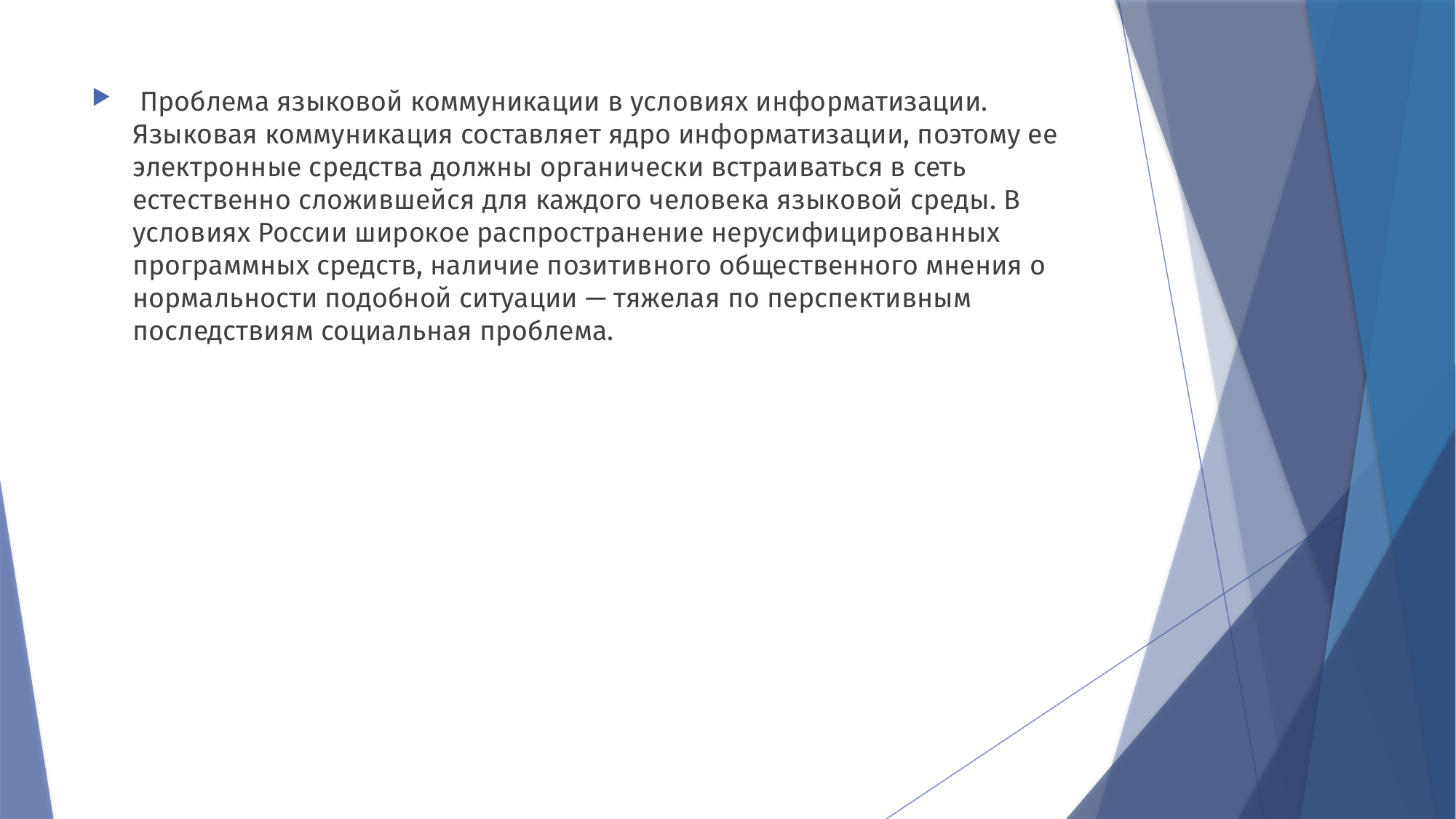

Проблема языковой коммуникации в условиях информатизации. Языковая коммуникация составляет ядро информатизации, поэтому ее электронные средства должны органически встраиваться в сеть естественно сложившейся для каждого человека языковой среды. В условиях России широкое распространение нерусифицированных программных средств, наличие позитивного общественного мнения о нормальности подобной ситуации — тяжелая по перспективным последствиям социальная проблема.